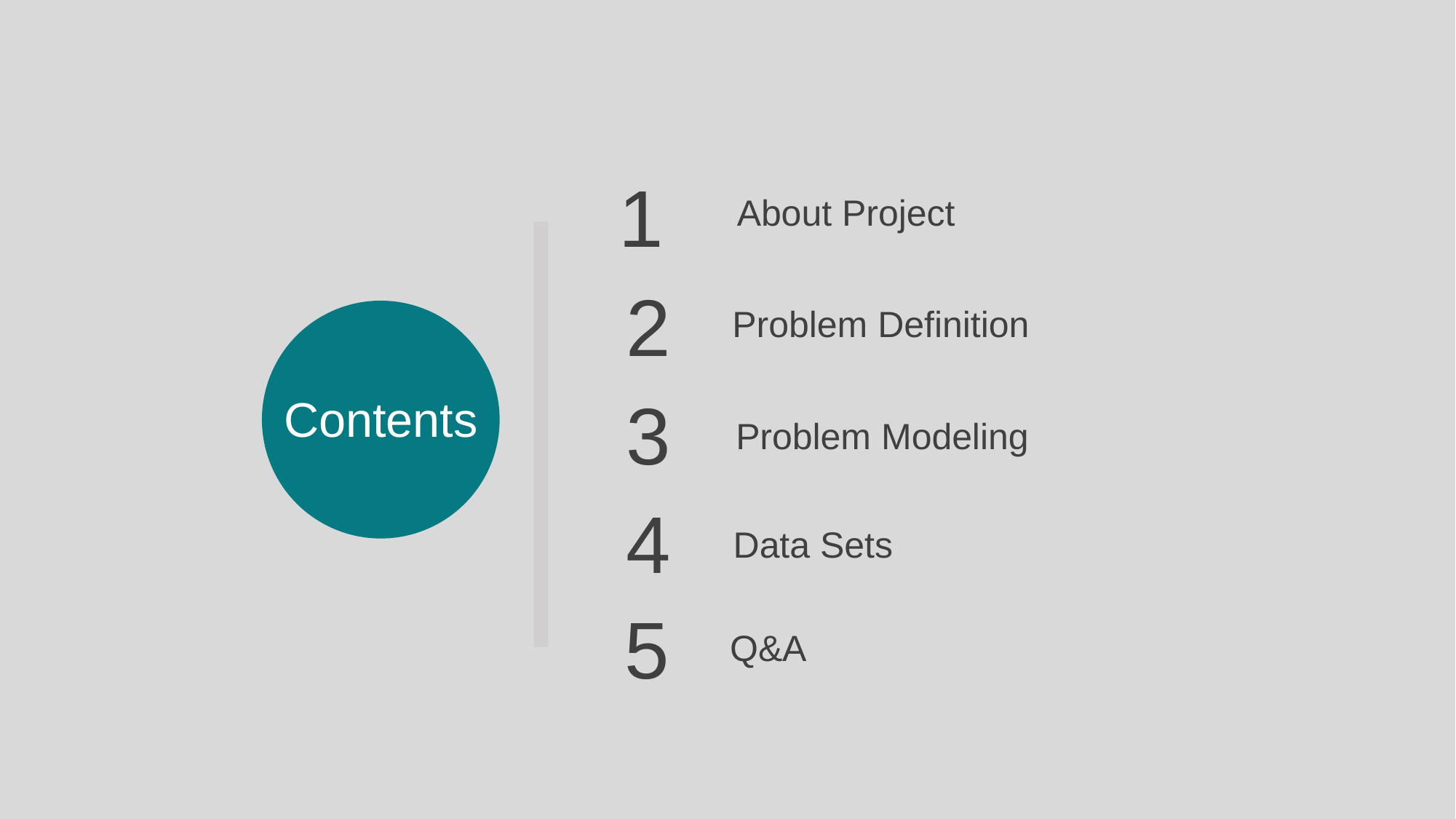

1
About Project

2
Problem Definition

3
Contents
Problem Modeling
4
Data Sets
5
Q&A